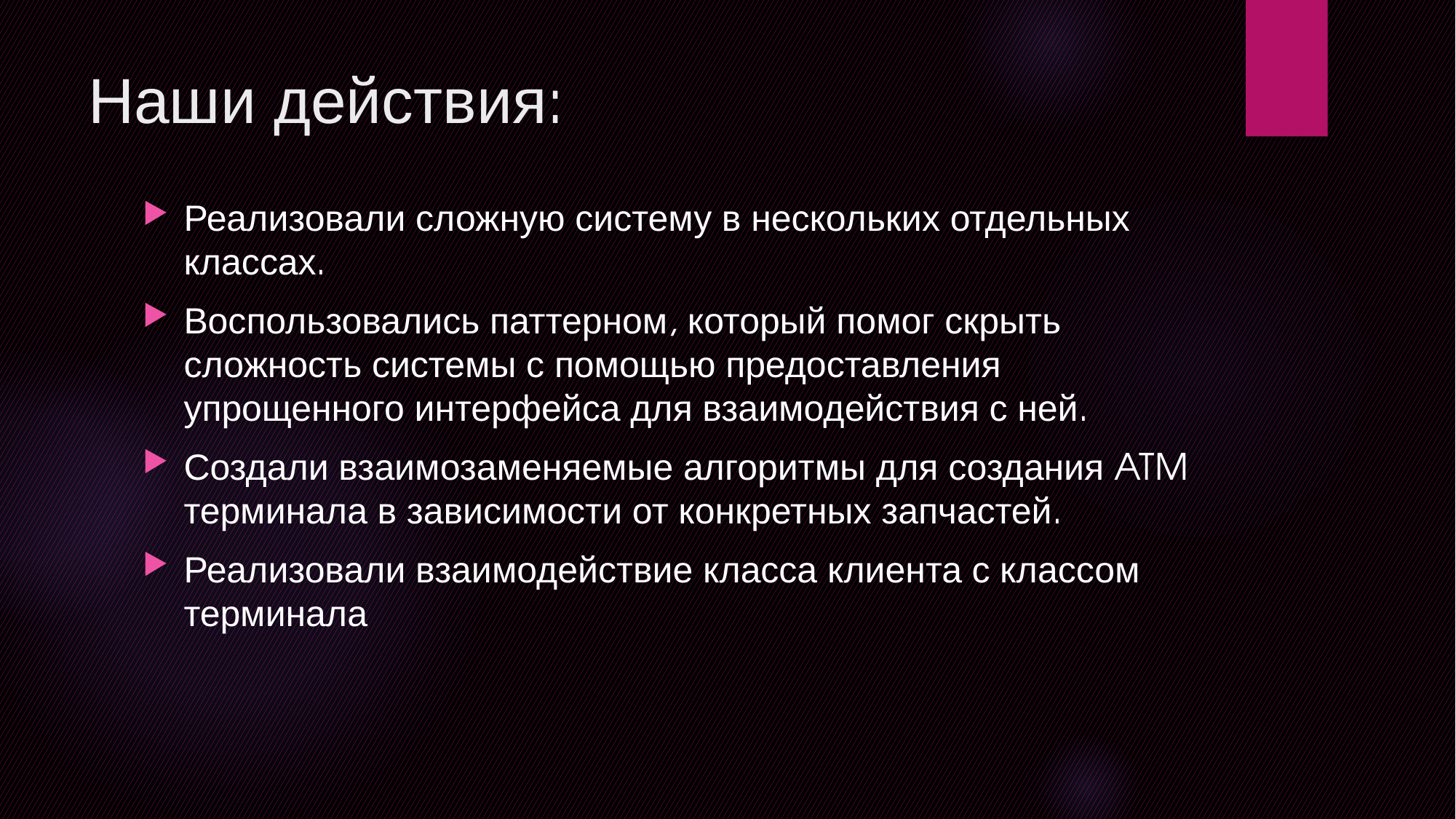

# Наши действия:

Реализовали сложную систему в нескольких отдельных классах.
Воспользовались паттерном, который помог скрыть сложность системы с помощью предоставления упрощенного интерфейса для взаимодействия с ней.
Создали взаимозаменяемые алгоритмы для создания ATM терминала в зависимости от конкретных запчастей.
Реализовали взаимодействие класса клиента с классом терминала